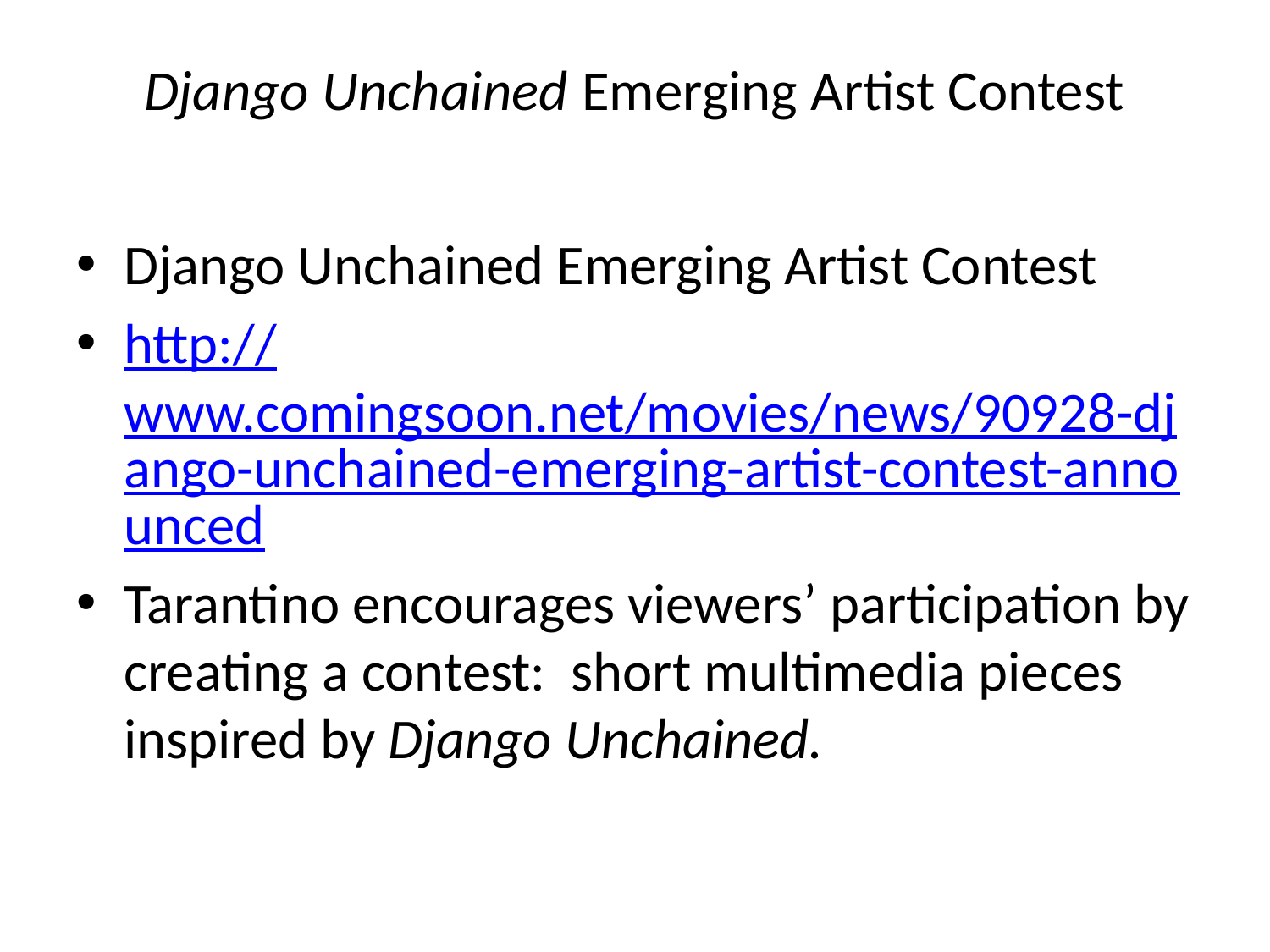

# Django Unchained Emerging Artist Contest
Django Unchained Emerging Artist Contest
http://www.comingsoon.net/movies/news/90928-django-unchained-emerging-artist-contest-announced
Tarantino encourages viewers’ participation by creating a contest:  short multimedia pieces inspired by Django Unchained.